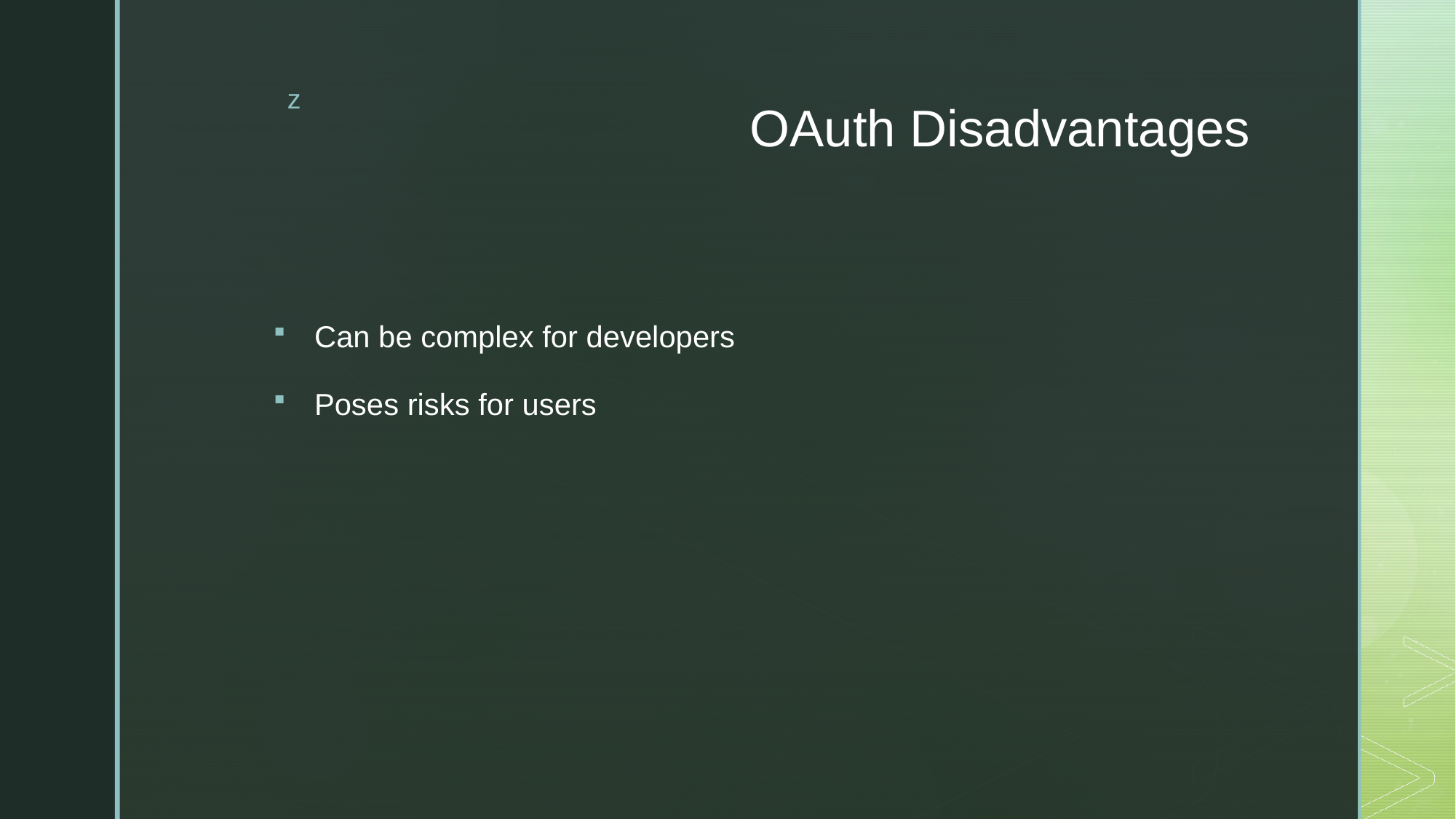

# OAuth Disadvantages
Can be complex for developers
Poses risks for users